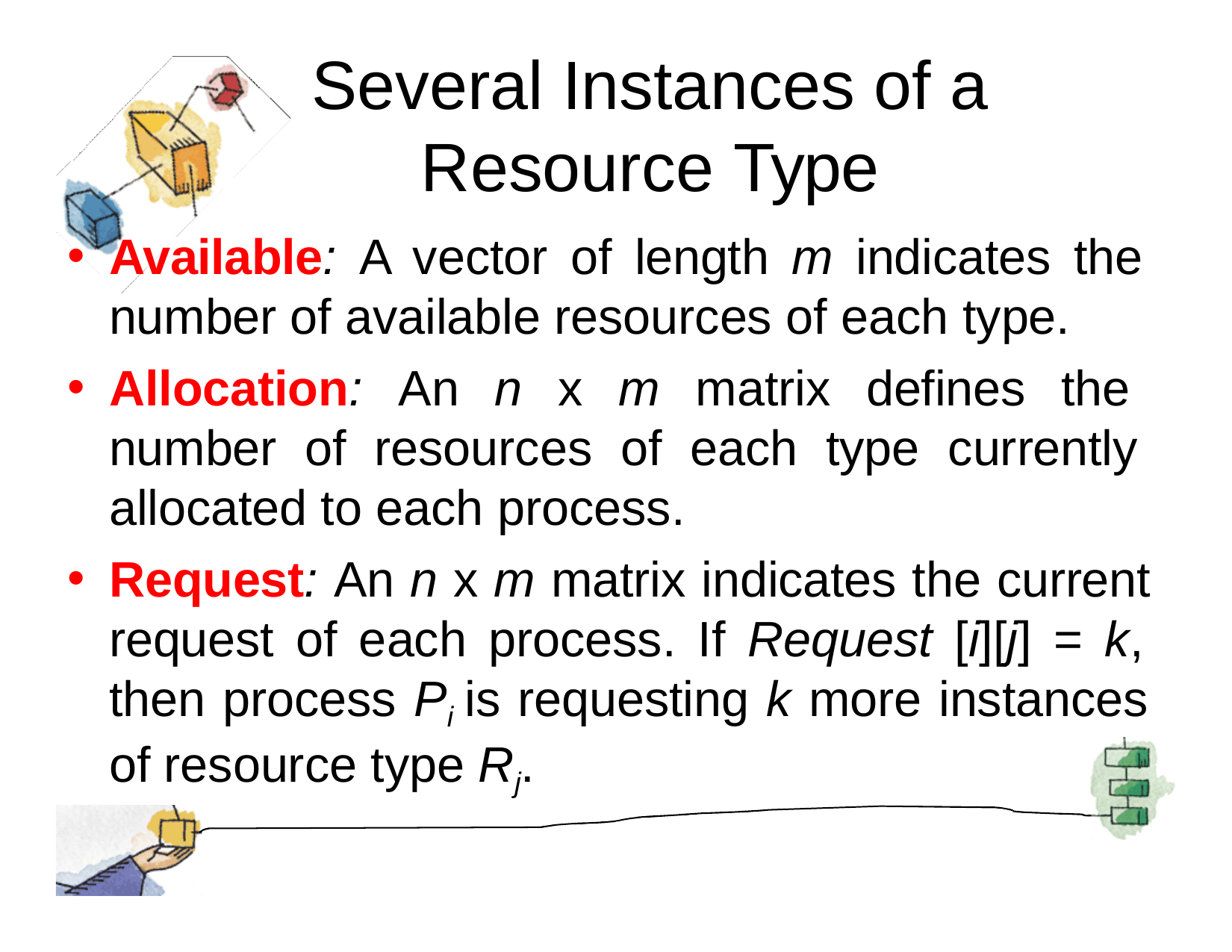

# Several Instances of a  Resource Type

Available: A vector of length m indicates the  number of available resources of each type.
Allocation: An n x m matrix defines the  number of resources of each type currently  allocated to each process.
Request: An n x m matrix indicates the current  request of each process. If Request [i][j] = k,  then process Pi is requesting k more instances  of resource type Rj.